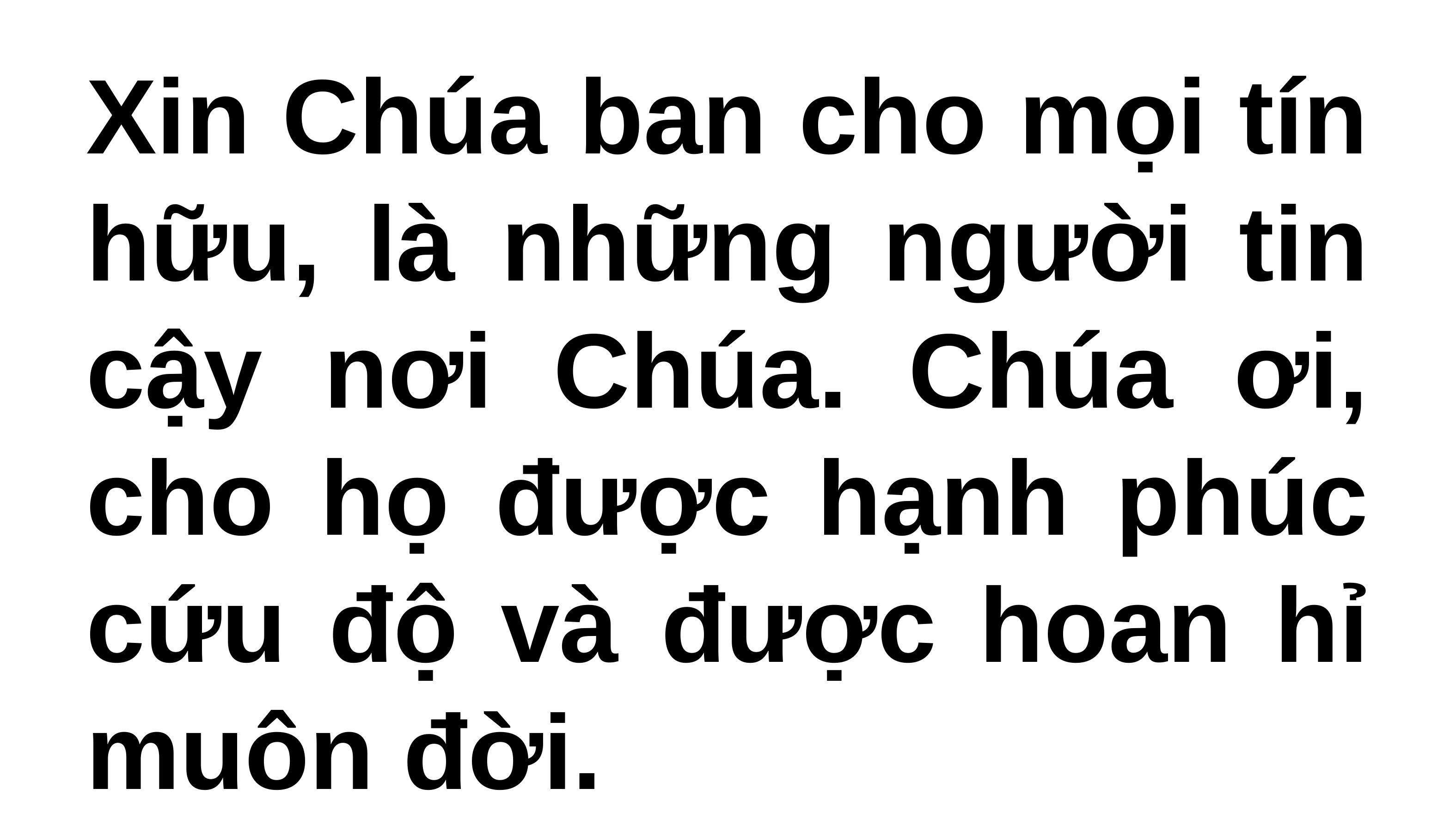

Xin Chúa ban cho mọi tín hữu, là những người tin cậy nơi Chúa. Chúa ơi, cho họ được hạnh phúc cứu độ và được hoan hỉ muôn đời.